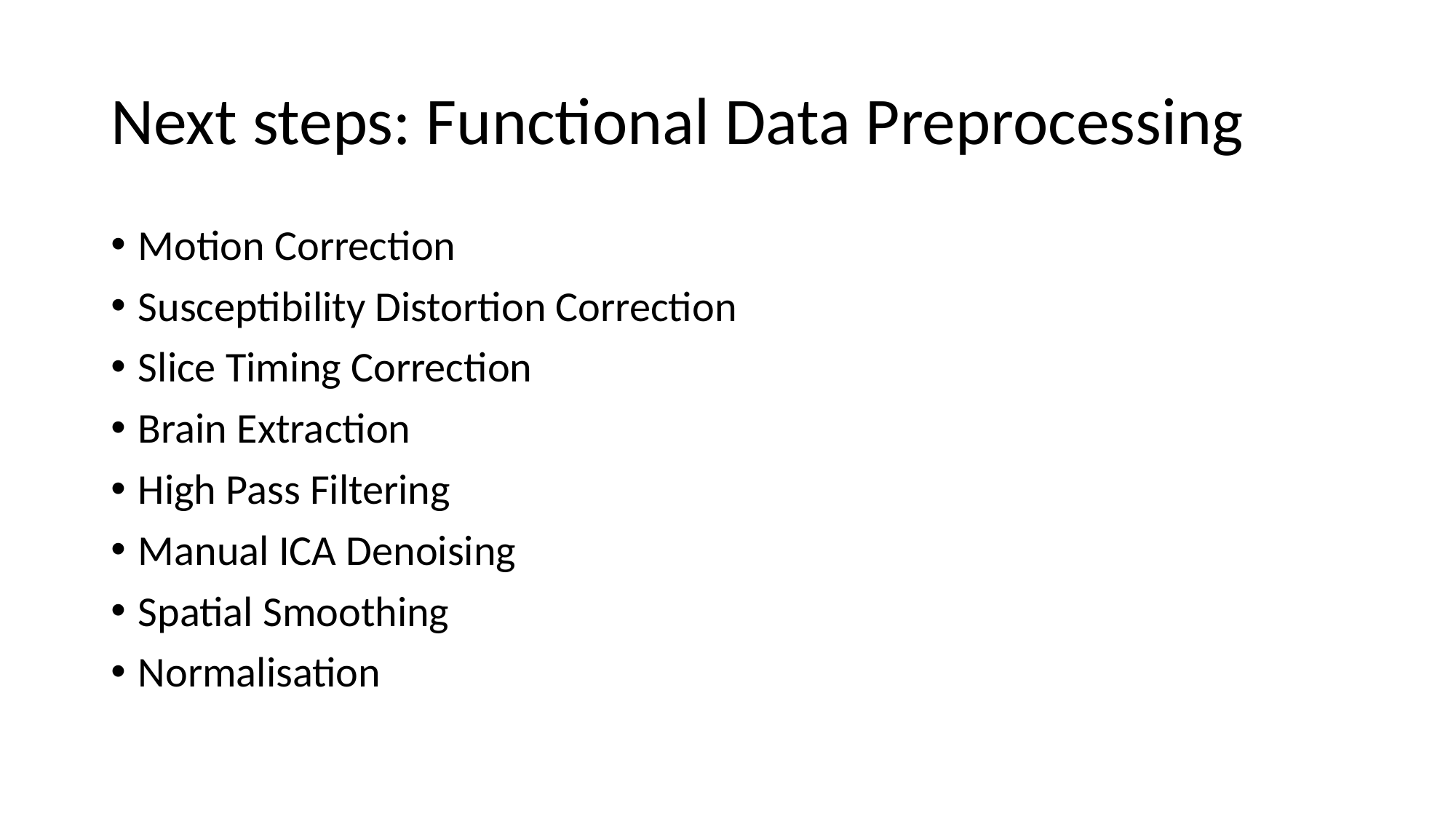

# Next steps: Functional Data Preprocessing
Motion Correction
Susceptibility Distortion Correction
Slice Timing Correction
Brain Extraction
High Pass Filtering
Manual ICA Denoising
Spatial Smoothing
Normalisation